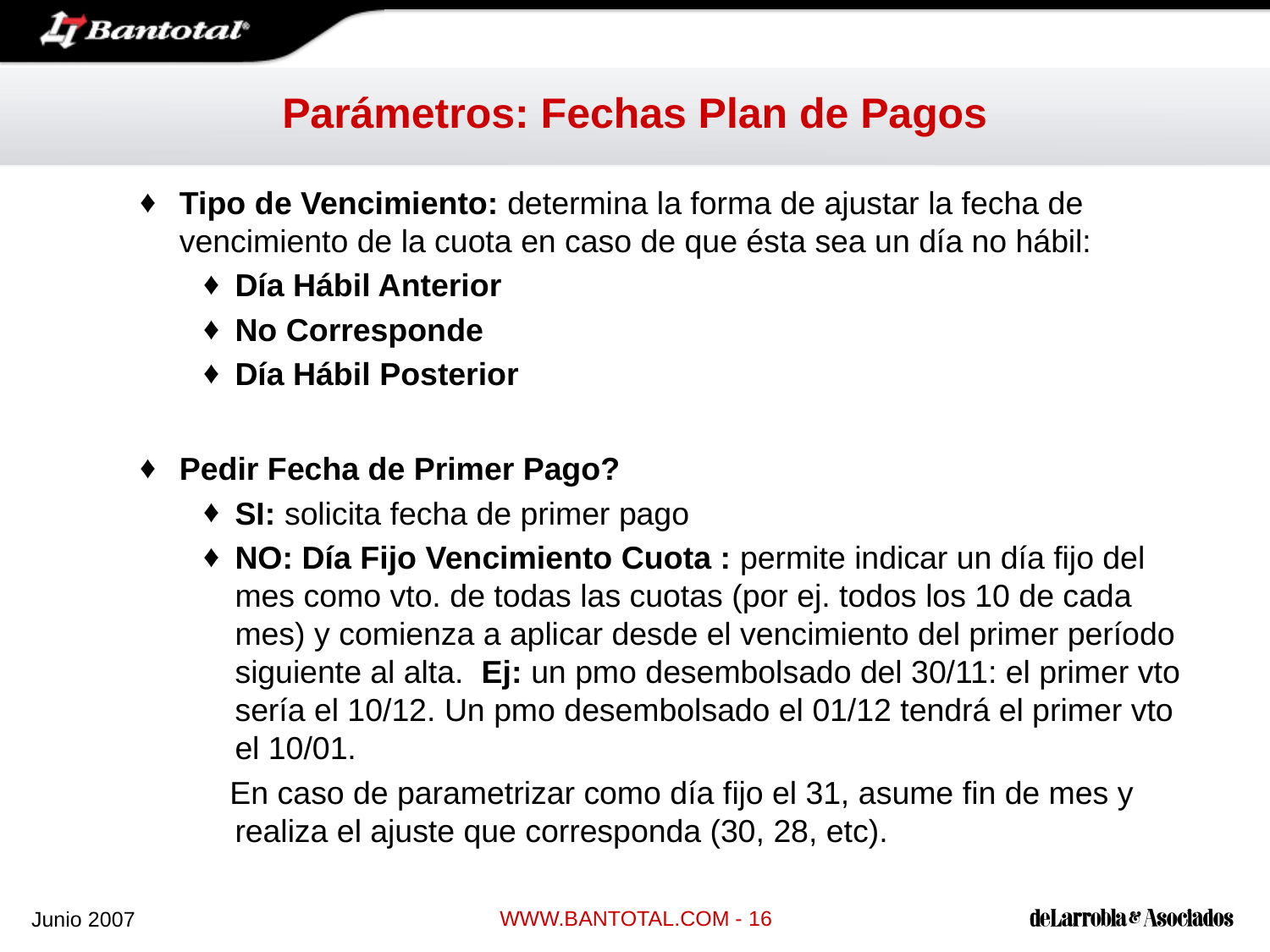

# Parámetros: Fechas Plan de Pagos
Tipo de Vencimiento: determina la forma de ajustar la fecha de vencimiento de la cuota en caso de que ésta sea un día no hábil:
Día Hábil Anterior
No Corresponde
Día Hábil Posterior

Pedir Fecha de Primer Pago?
SI: solicita fecha de primer pago
NO: Día Fijo Vencimiento Cuota : permite indicar un día fijo del mes como vto. de todas las cuotas (por ej. todos los 10 de cada mes) y comienza a aplicar desde el vencimiento del primer período siguiente al alta.  Ej: un pmo desembolsado del 30/11: el primer vto sería el 10/12. Un pmo desembolsado el 01/12 tendrá el primer vto el 10/01.
   En caso de parametrizar como día fijo el 31, asume fin de mes y realiza el ajuste que corresponda (30, 28, etc).
WWW.BANTOTAL.COM - 16
Junio 2007